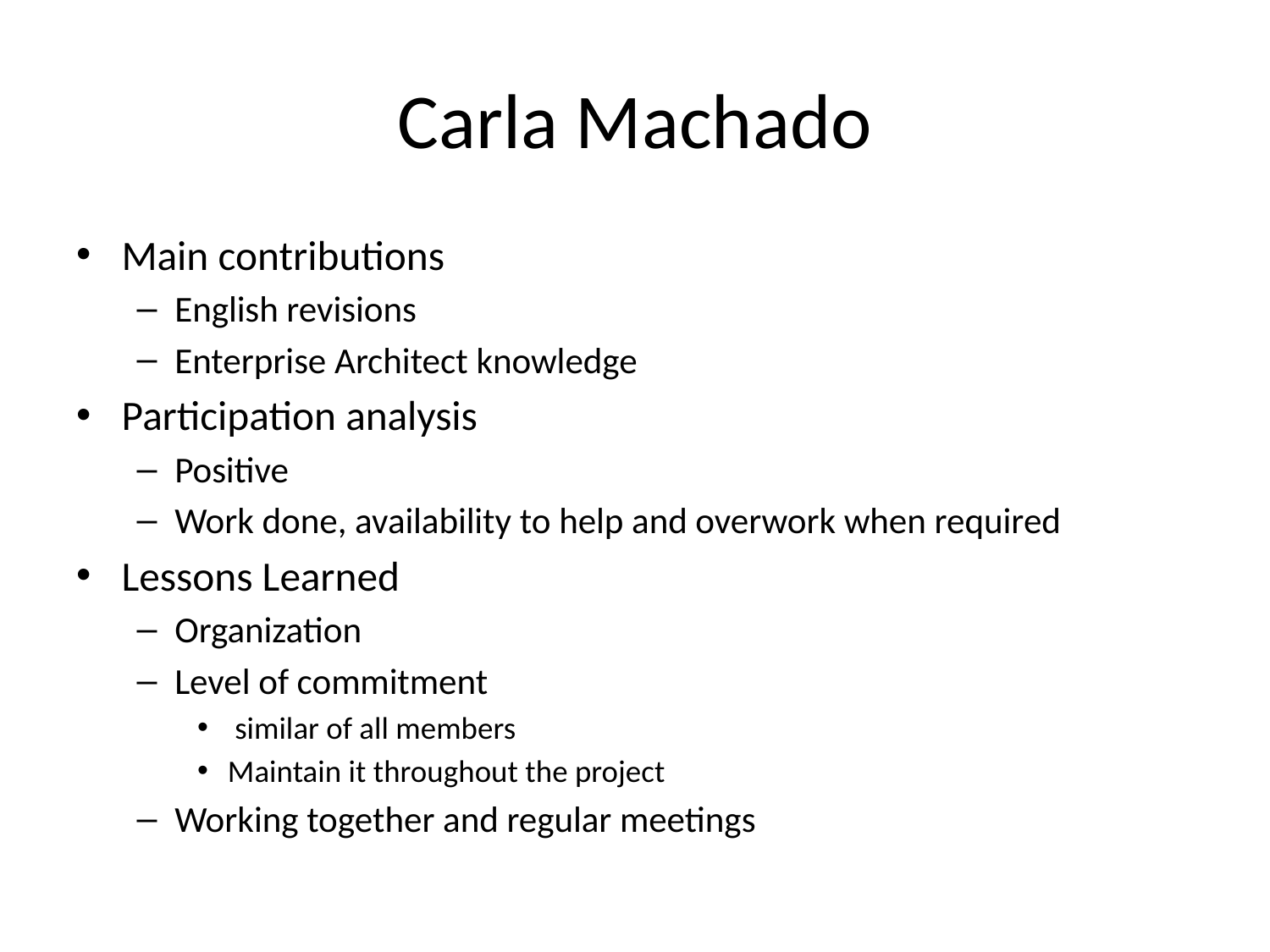

# Carla Machado
Main contributions
English revisions
Enterprise Architect knowledge
Participation analysis
Positive
Work done, availability to help and overwork when required
Lessons Learned
Organization
Level of commitment
 similar of all members
Maintain it throughout the project
Working together and regular meetings